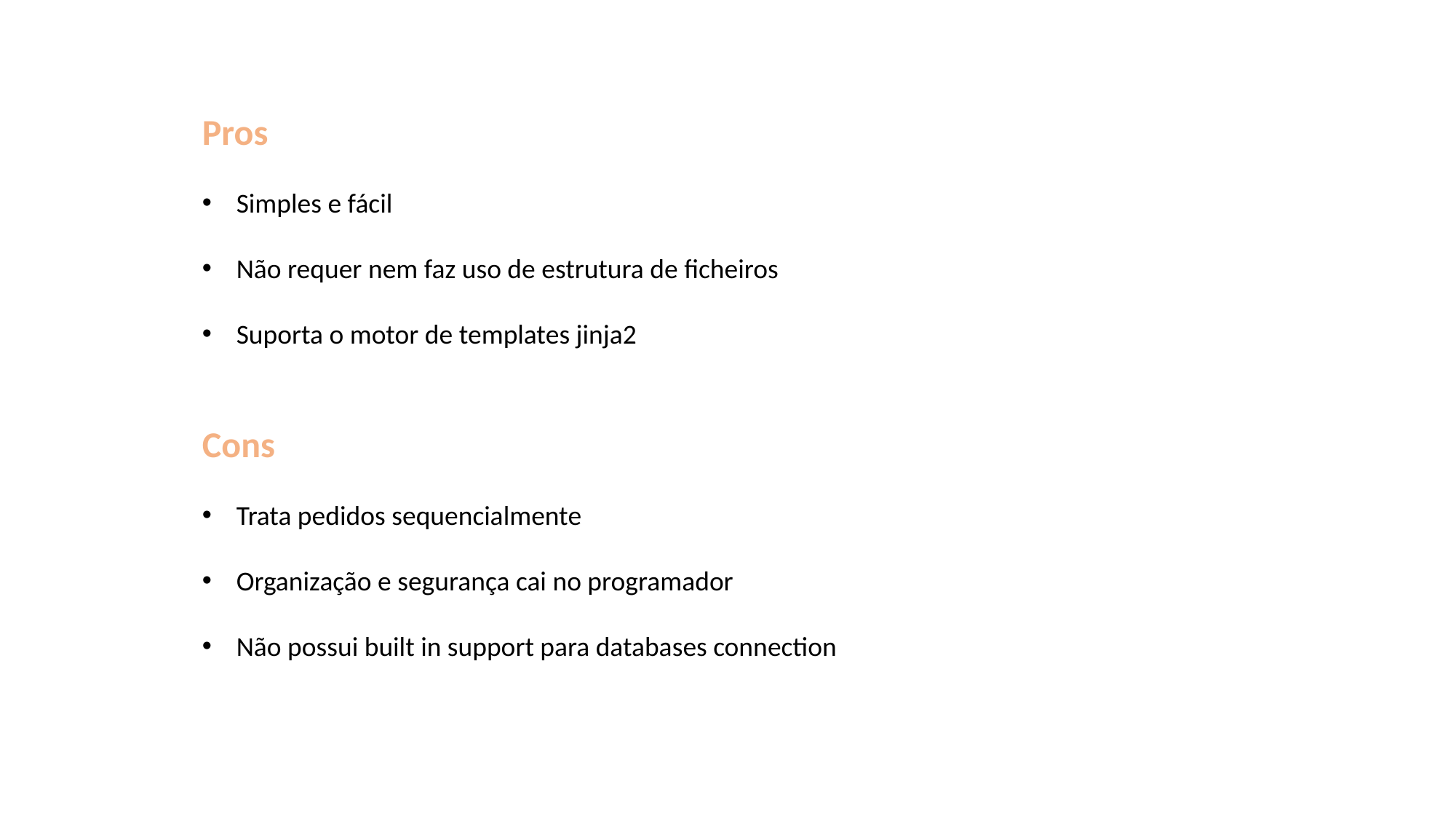

Pros
Simples e fácil

Não requer nem faz uso de estrutura de ficheiros

Suporta o motor de templates jinja2
Cons
Trata pedidos sequencialmente

Organização e segurança cai no programador

Não possui built in support para databases connection